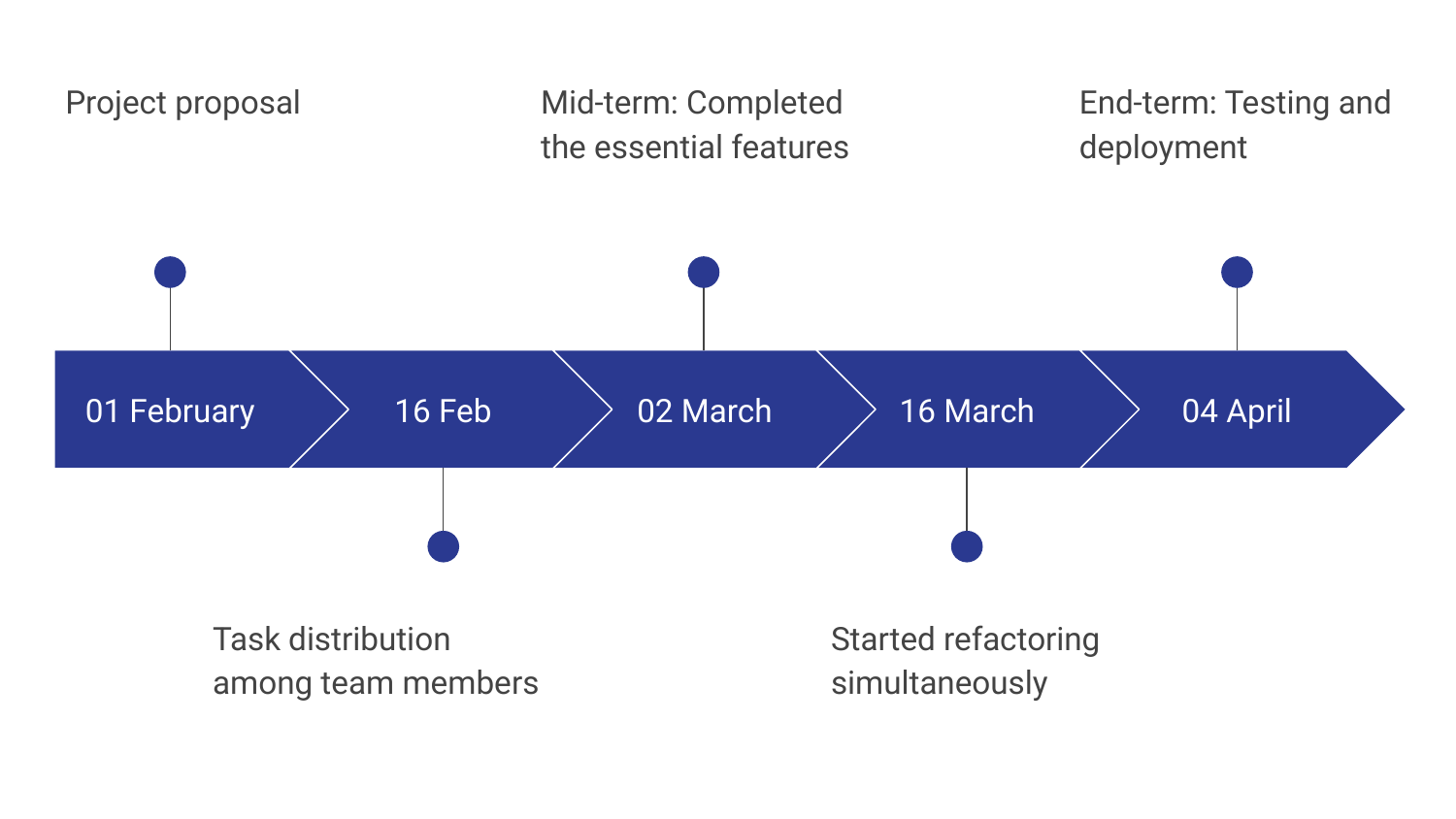

Project proposal
Mid-term: Completed the essential features
End-term: Testing and deployment

01 February
16 Feb
02 March
16 March
04 April

Task distribution among team members
Started refactoring simultaneously